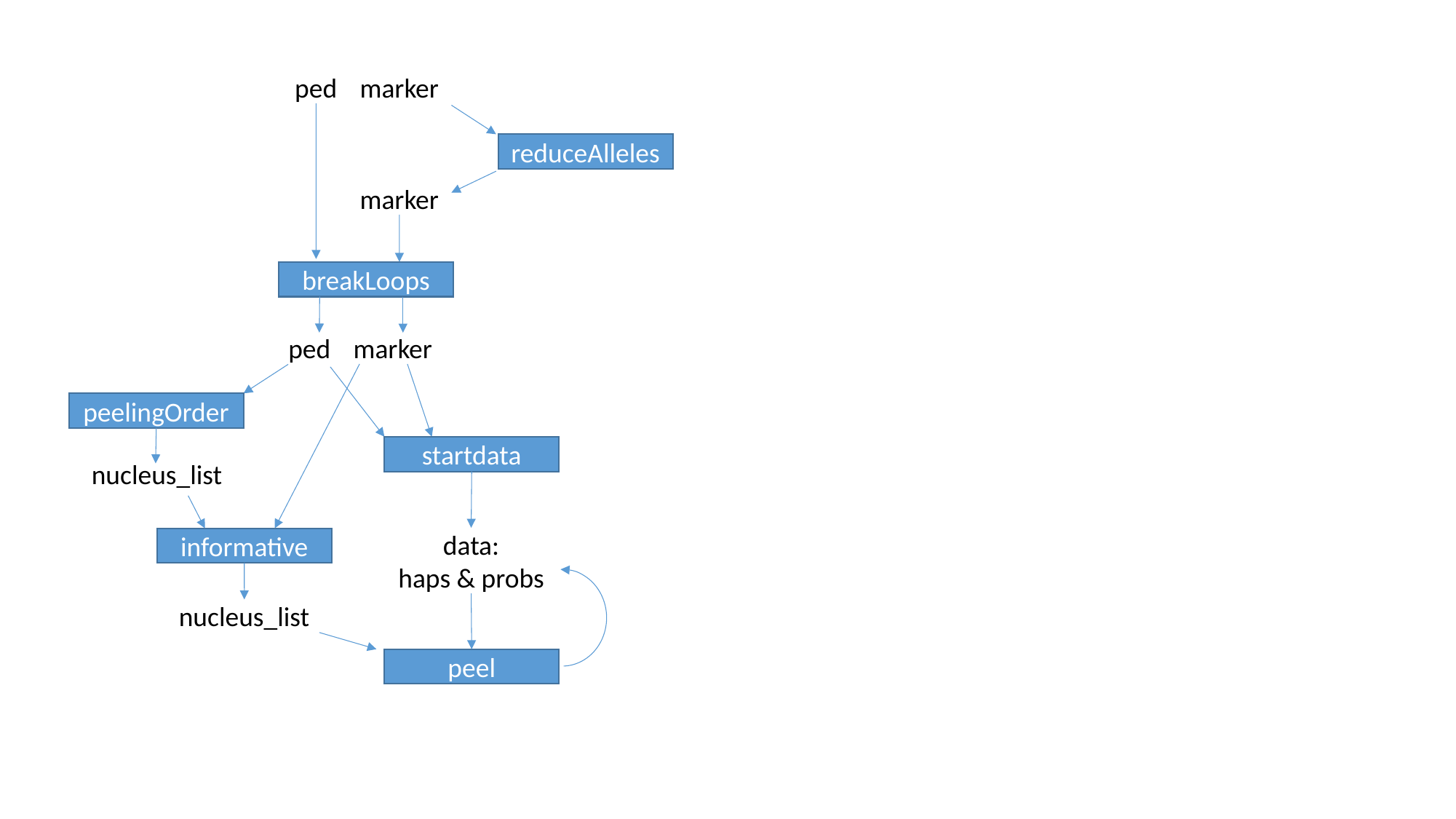

ped
marker
reduceAlleles
marker
breakLoops
ped
marker
peelingOrder
startdata
nucleus_list
data:
haps & probs
informative

nucleus_list
peel